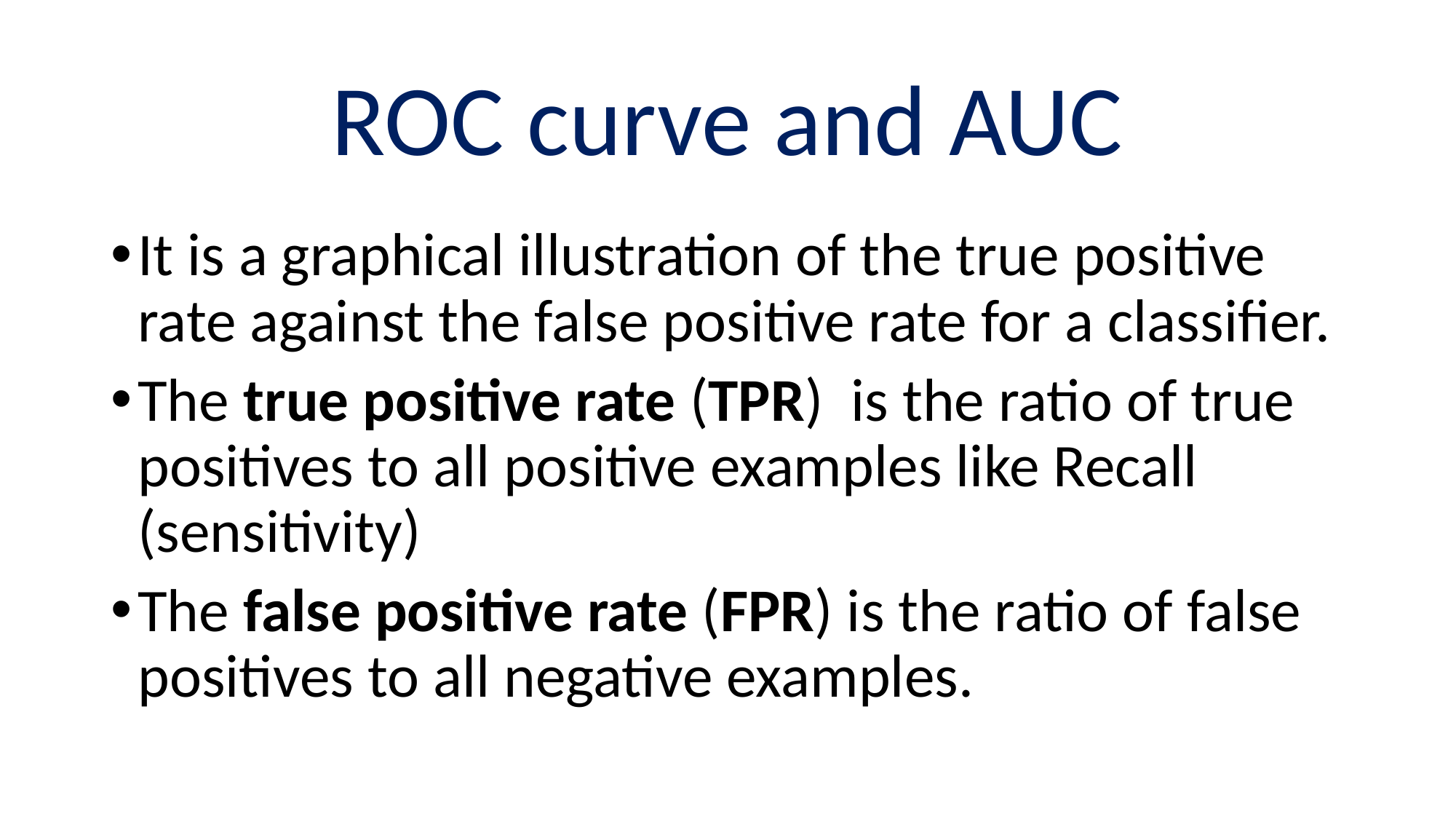

# ROC curve and AUC
It is a graphical illustration of the true positive rate against the false positive rate for a classifier.
The true positive rate (TPR)  is the ratio of true positives to all positive examples like Recall (sensitivity)
The false positive rate (FPR) is the ratio of false positives to all negative examples.